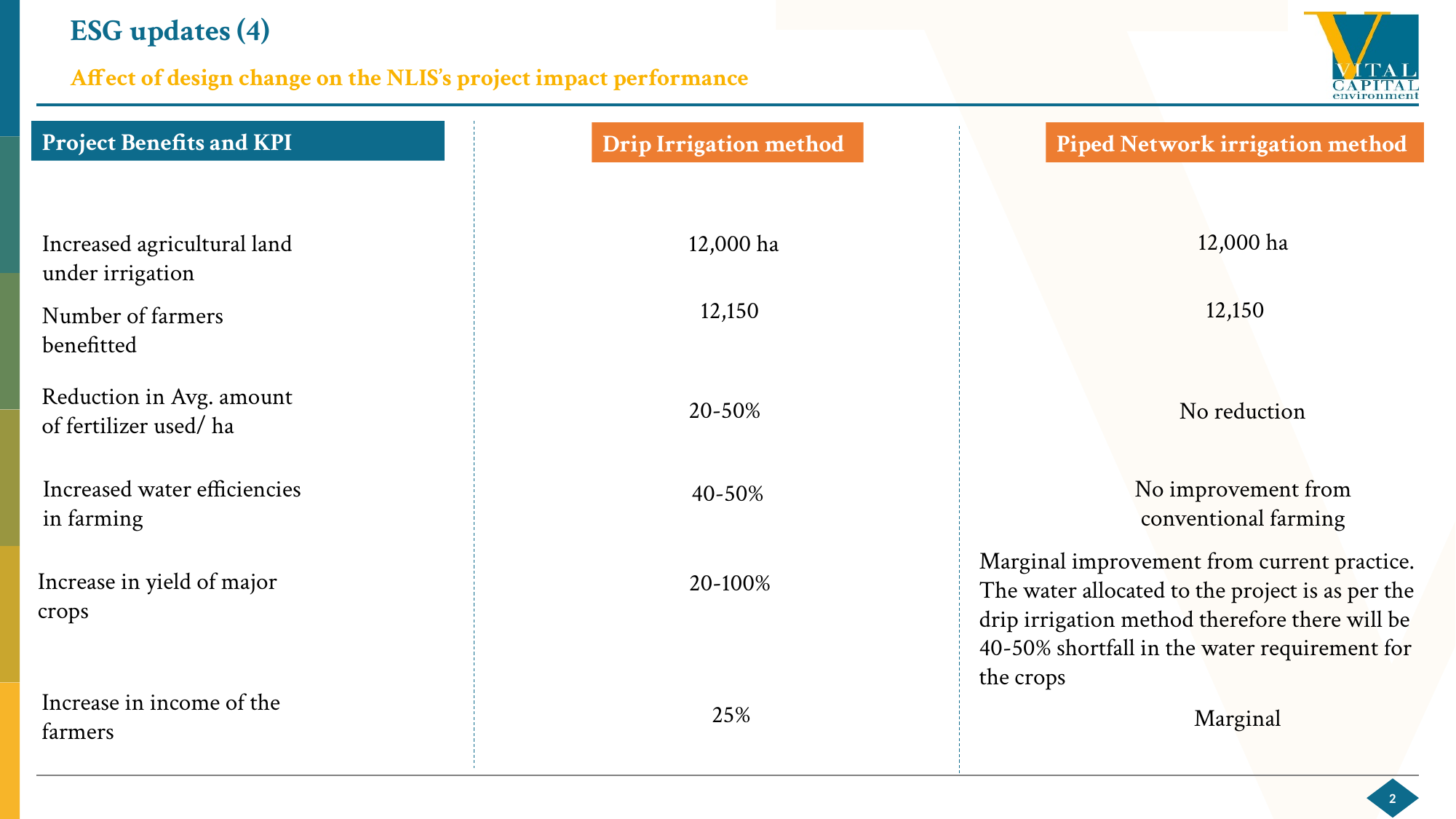

# ESG updates (4)
Affect of design change on the NLIS’s project impact performance
Project Benefits and KPI
Drip Irrigation method
Piped Network irrigation method
12,000 ha
12,000 ha
Increased agricultural land under irrigation
12,150
12,150
Number of farmers benefitted
Reduction in Avg. amount of fertilizer used/ ha
20-50%
No reduction
Increased water efficiencies in farming
No improvement from conventional farming
40-50%
Marginal improvement from current practice. The water allocated to the project is as per the drip irrigation method therefore there will be 40-50% shortfall in the water requirement for the crops
Increase in yield of major crops
20-100%
Increase in income of the farmers
25%
Marginal